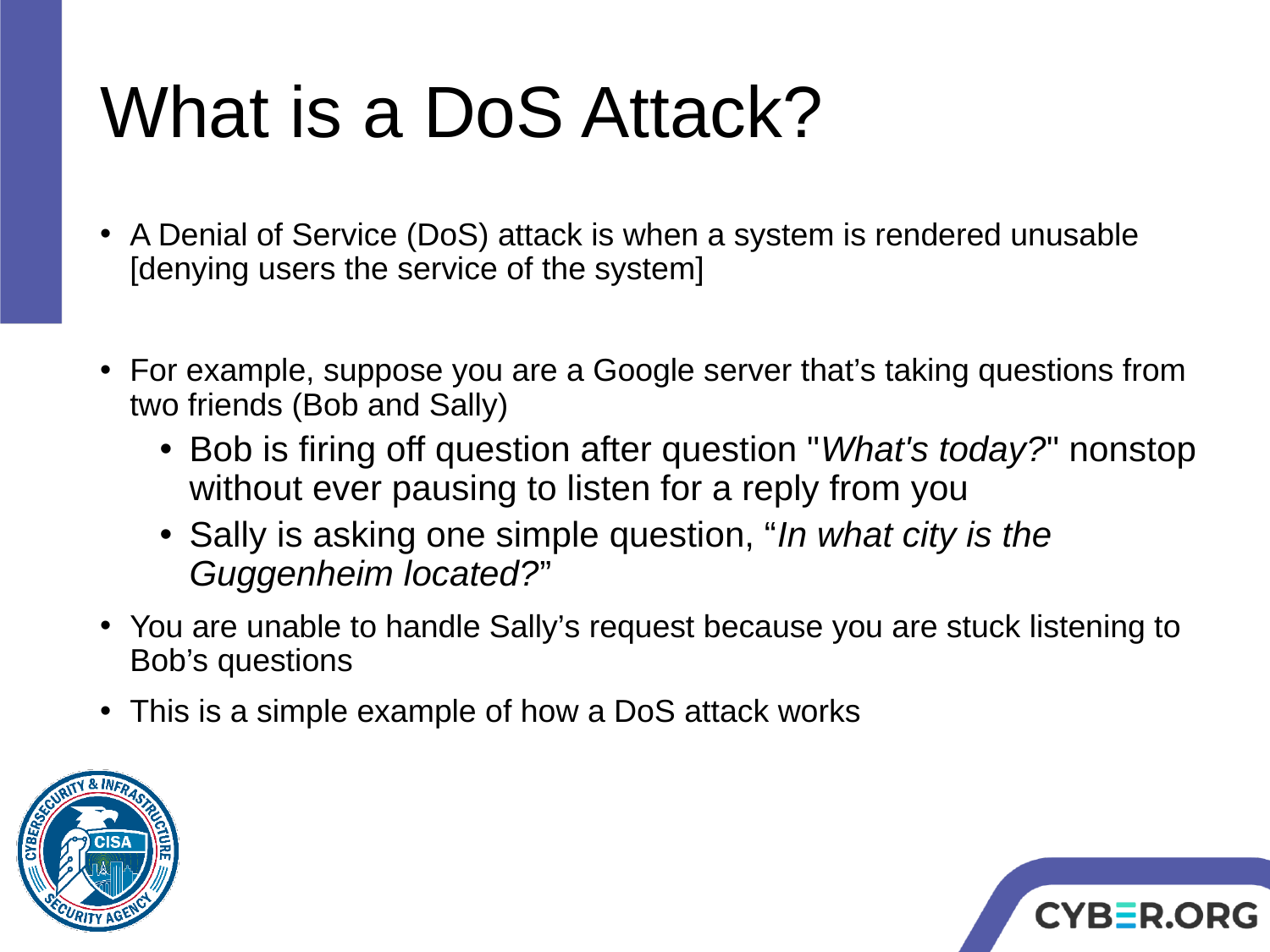

# What is a DoS Attack?
A Denial of Service (DoS) attack is when a system is rendered unusable
[denying users the service of the system]

For example, suppose you are a Google server that’s taking questions from two friends (Bob and Sally)
Bob is firing off question after question "What's today?" nonstop without ever pausing to listen for a reply from you
Sally is asking one simple question, “In what city is the Guggenheim located?”
You are unable to handle Sally’s request because you are stuck listening to Bob’s questions
This is a simple example of how a DoS attack works